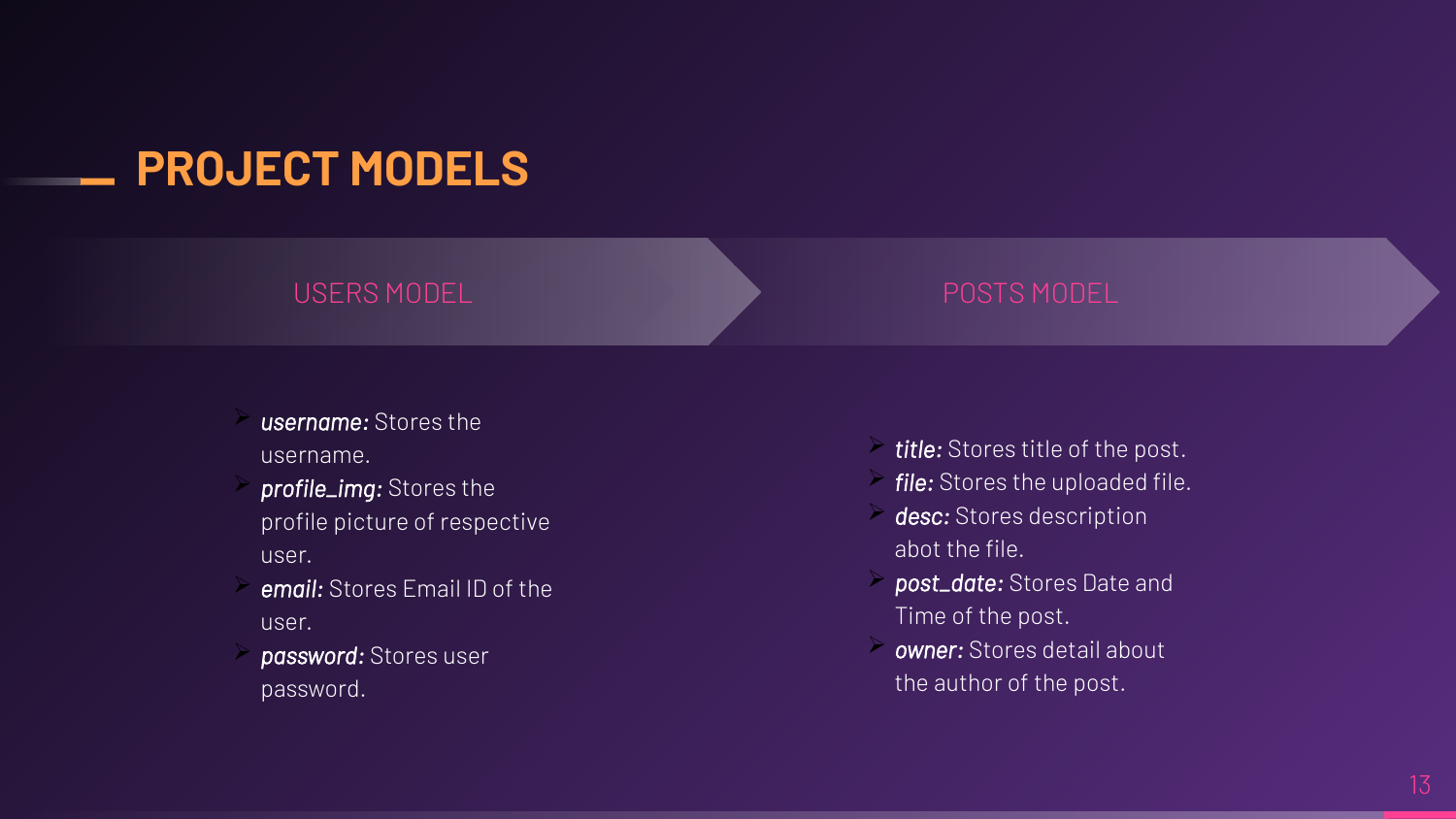

# PROJECT MODELS
USERS MODEL
POSTS MODEL
username: Stores the username.
profile_img: Stores the profile picture of respective user.
email: Stores Email ID of the user.
password: Stores user password.
title: Stores title of the post.
file: Stores the uploaded file.
desc: Stores description abot the file.
post_date: Stores Date and Time of the post.
owner: Stores detail about the author of the post.
13